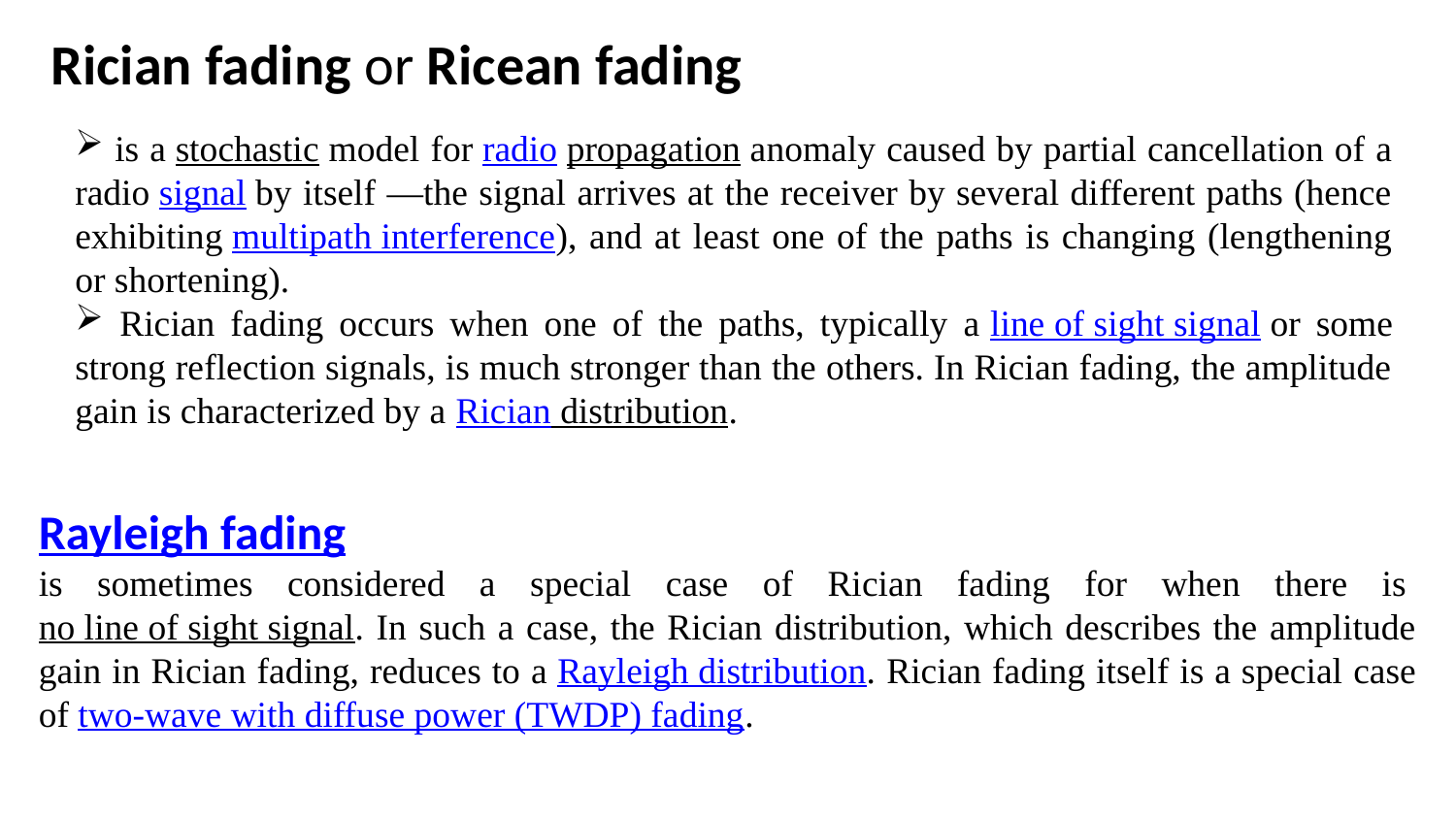

Rician fading or Ricean fading
 is a stochastic model for radio propagation anomaly caused by partial cancellation of a radio signal by itself —the signal arrives at the receiver by several different paths (hence exhibiting multipath interference), and at least one of the paths is changing (lengthening or shortening).
 Rician fading occurs when one of the paths, typically a line of sight signal or some strong reflection signals, is much stronger than the others. In Rician fading, the amplitude gain is characterized by a Rician distribution.

Rayleigh fading
is sometimes considered a special case of Rician fading for when there is no line of sight signal. In such a case, the Rician distribution, which describes the amplitude gain in Rician fading, reduces to a Rayleigh distribution. Rician fading itself is a special case of two-wave with diffuse power (TWDP) fading.